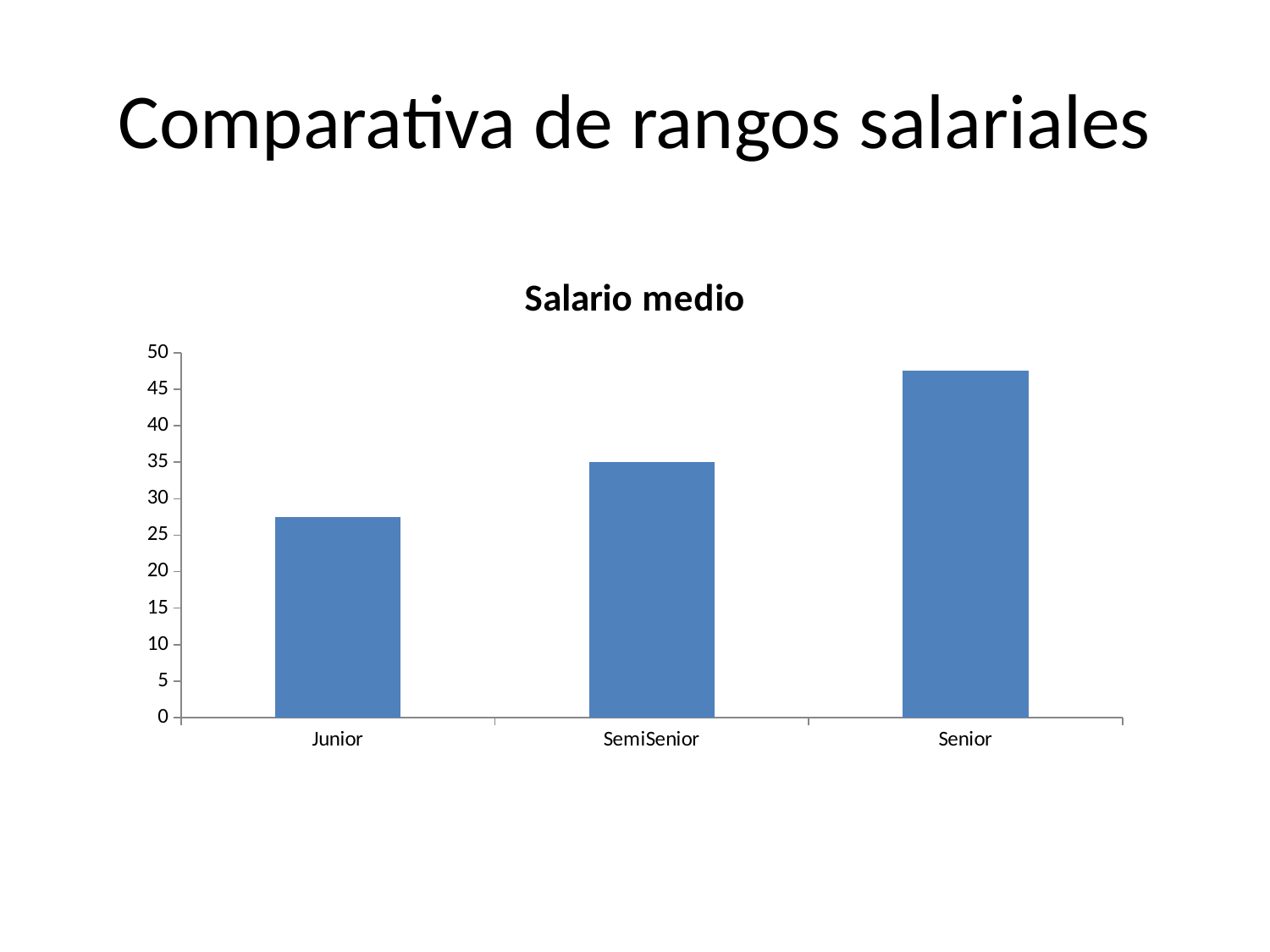

# Comparativa de rangos salariales

### Chart

| Category | Salario medio |
|---|---|
| Junior | 27.5 |
| SemiSenior | 35.0 |
| Senior | 47.5 |